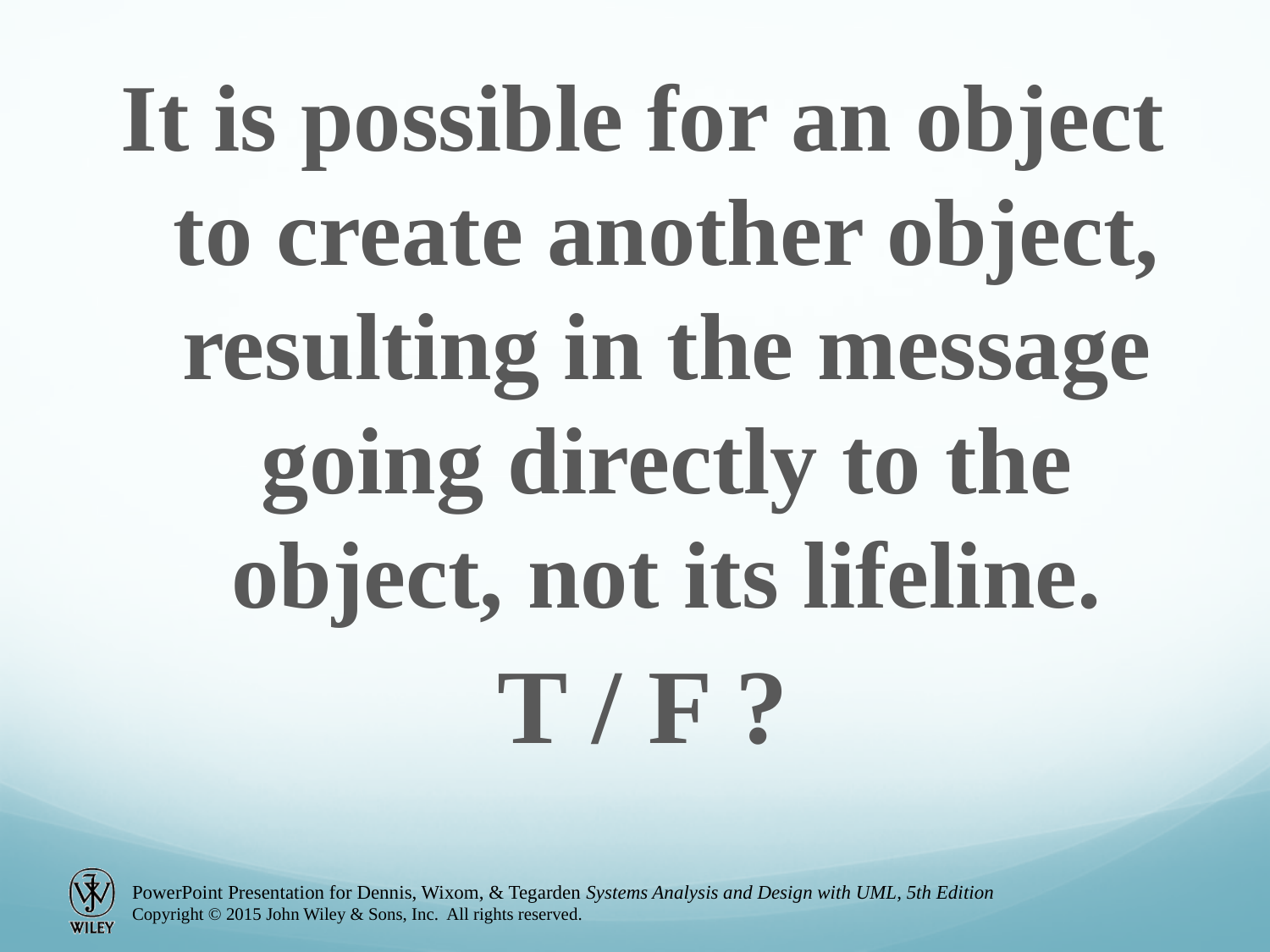

It is possible for an object to create another object, resulting in the message going directly to the object, not its lifeline.
T / F ?